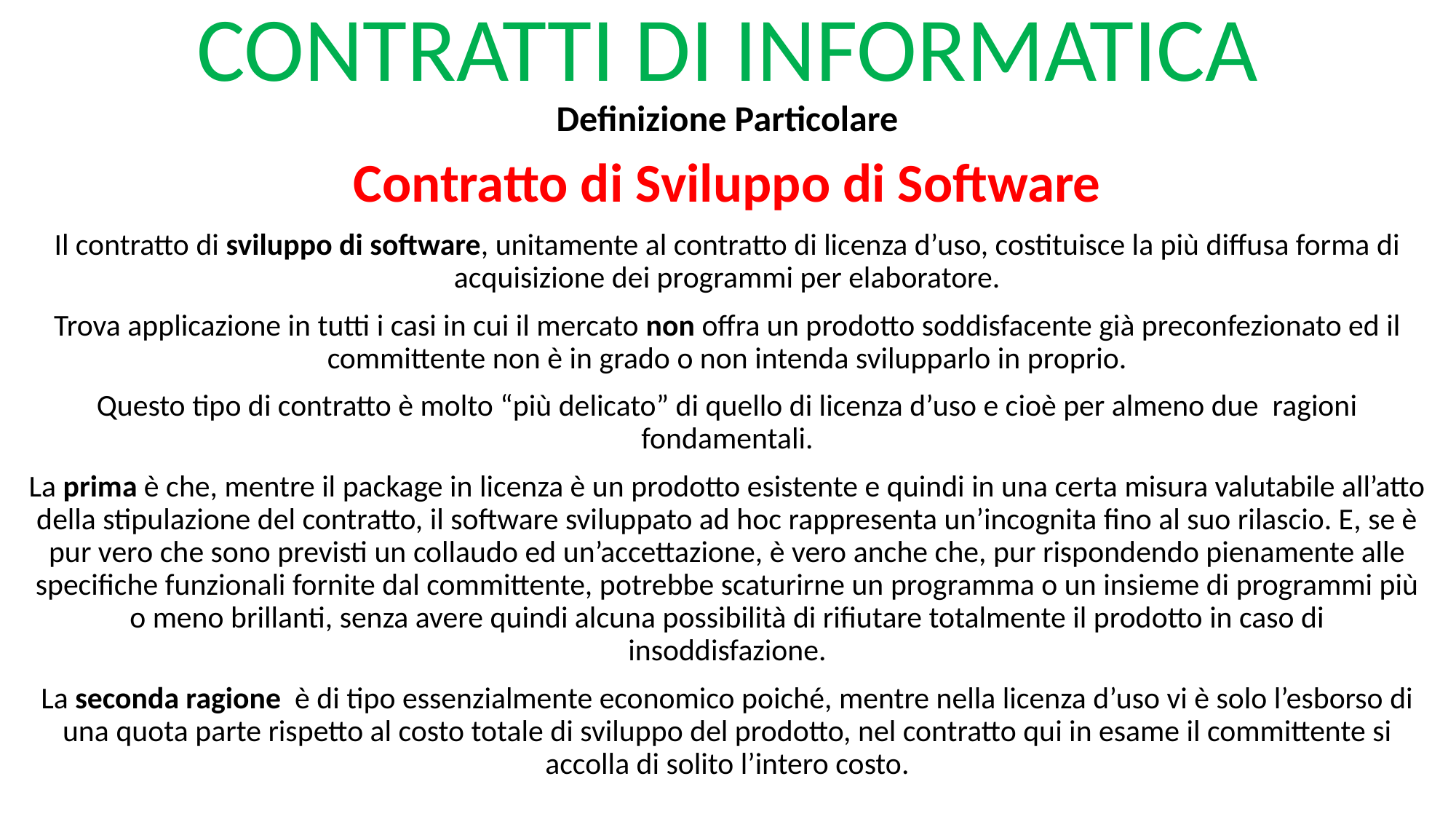

# CONTRATTI DI INFORMATICA
Definizione Particolare
Contratto di Sviluppo di Software
Il contratto di sviluppo di software, unitamente al contratto di licenza d’uso, costituisce la più diffusa forma di acquisizione dei programmi per elaboratore.
Trova applicazione in tutti i casi in cui il mercato non offra un prodotto soddisfacente già preconfezionato ed il committente non è in grado o non intenda svilupparlo in proprio.
Questo tipo di contratto è molto “più delicato” di quello di licenza d’uso e cioè per almeno due  ragioni fondamentali.
La prima è che, mentre il package in licenza è un prodotto esistente e quindi in una certa misura valutabile all’atto della stipulazione del contratto, il software sviluppato ad hoc rappresenta un’incognita fino al suo rilascio. E, se è pur vero che sono previsti un collaudo ed un’accettazione, è vero anche che, pur rispondendo pienamente alle specifiche funzionali fornite dal committente, potrebbe scaturirne un programma o un insieme di programmi più o meno brillanti, senza avere quindi alcuna possibilità di rifiutare totalmente il prodotto in caso di insoddisfazione.
La seconda ragione  è di tipo essenzialmente economico poiché, mentre nella licenza d’uso vi è solo l’esborso di una quota parte rispetto al costo totale di sviluppo del prodotto, nel contratto qui in esame il committente si accolla di solito l’intero costo.